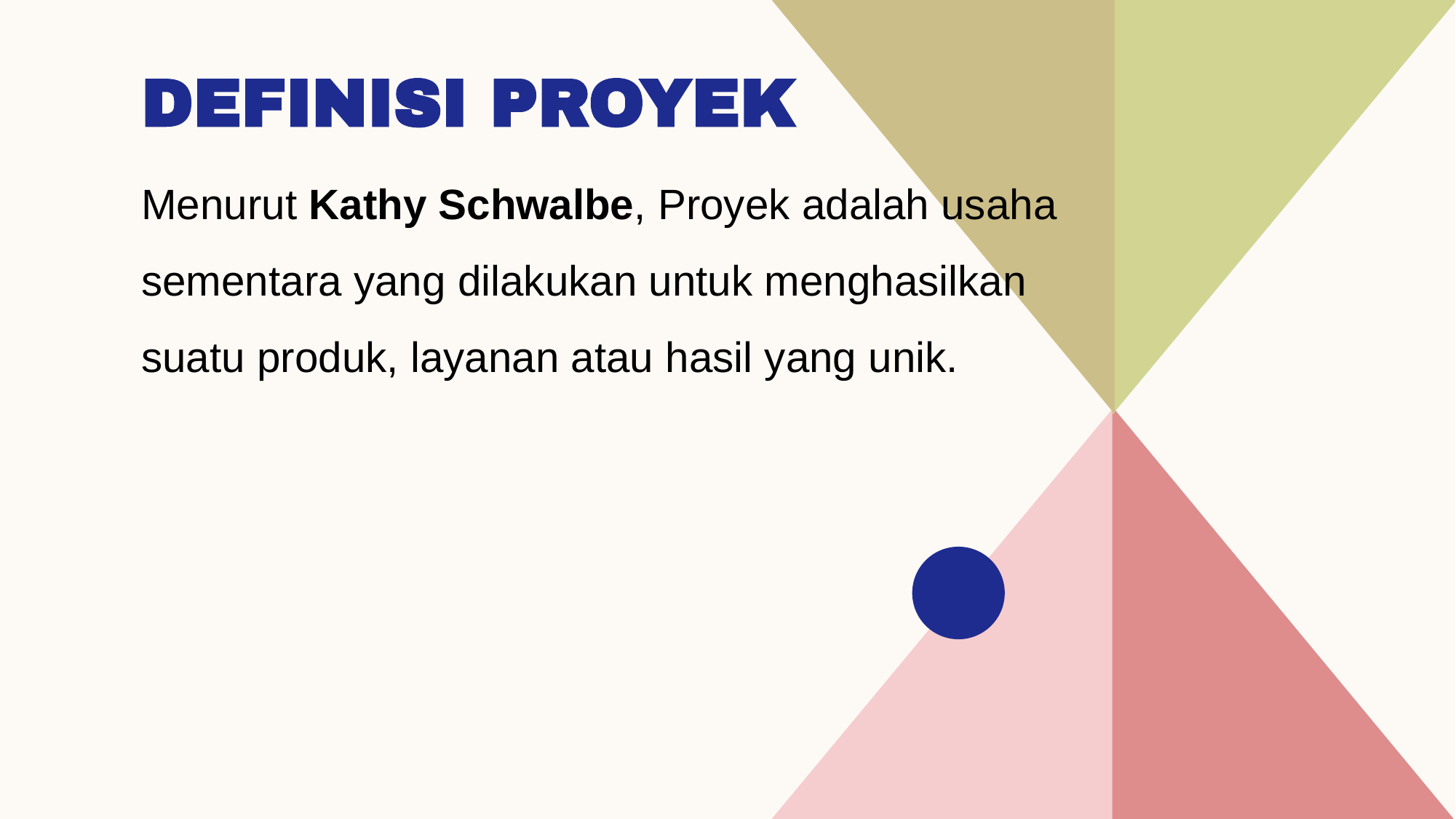

# Definisi Proyek
Menurut Kathy Schwalbe, Proyek adalah usaha sementara yang dilakukan untuk menghasilkan suatu produk, layanan atau hasil yang unik.